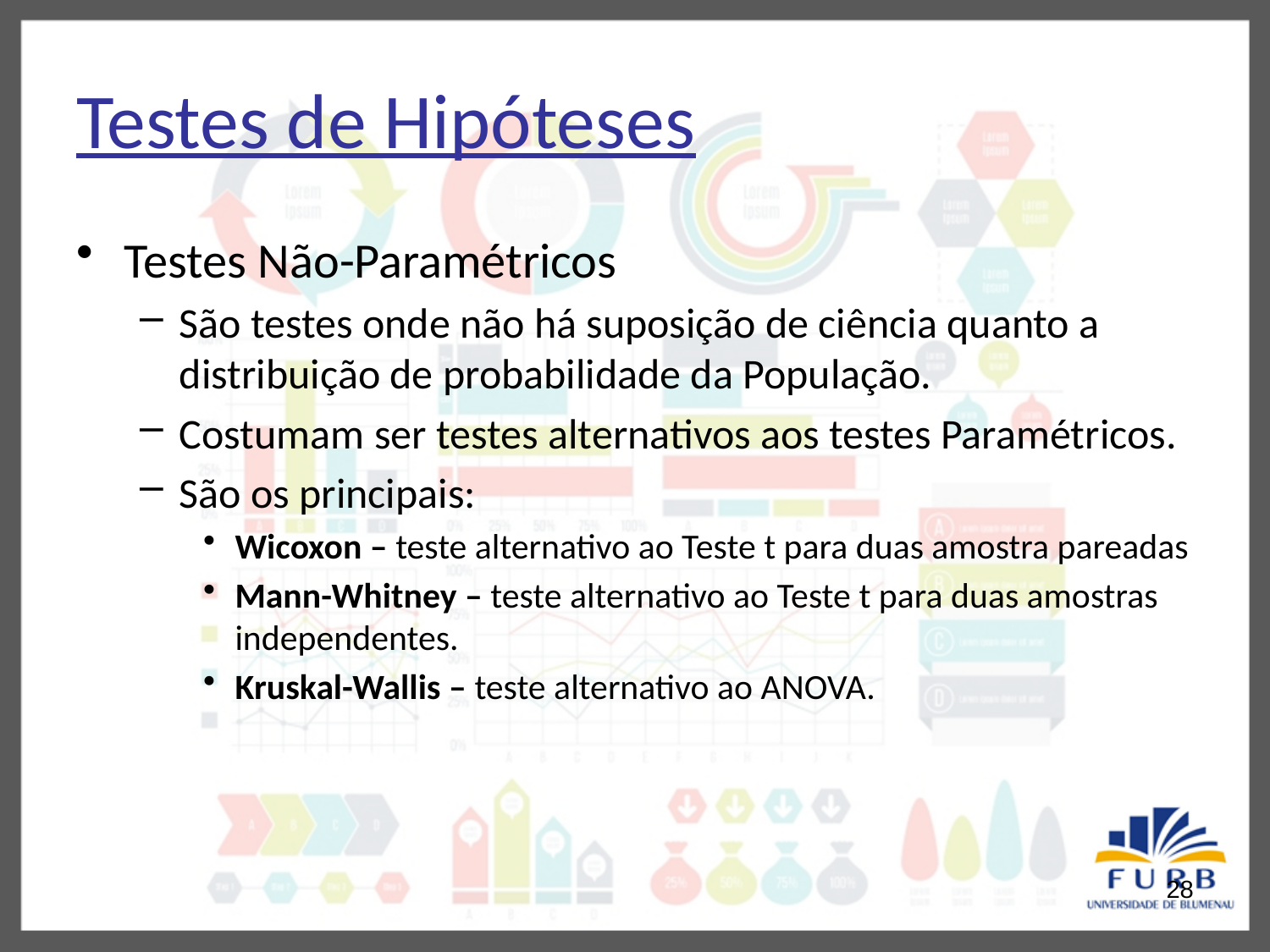

# Testes de Hipóteses
Testes Não-Paramétricos
São testes onde não há suposição de ciência quanto a distribuição de probabilidade da População.
Costumam ser testes alternativos aos testes Paramétricos.
São os principais:
Wicoxon – teste alternativo ao Teste t para duas amostra pareadas
Mann-Whitney – teste alternativo ao Teste t para duas amostras independentes.
Kruskal-Wallis – teste alternativo ao ANOVA.

28